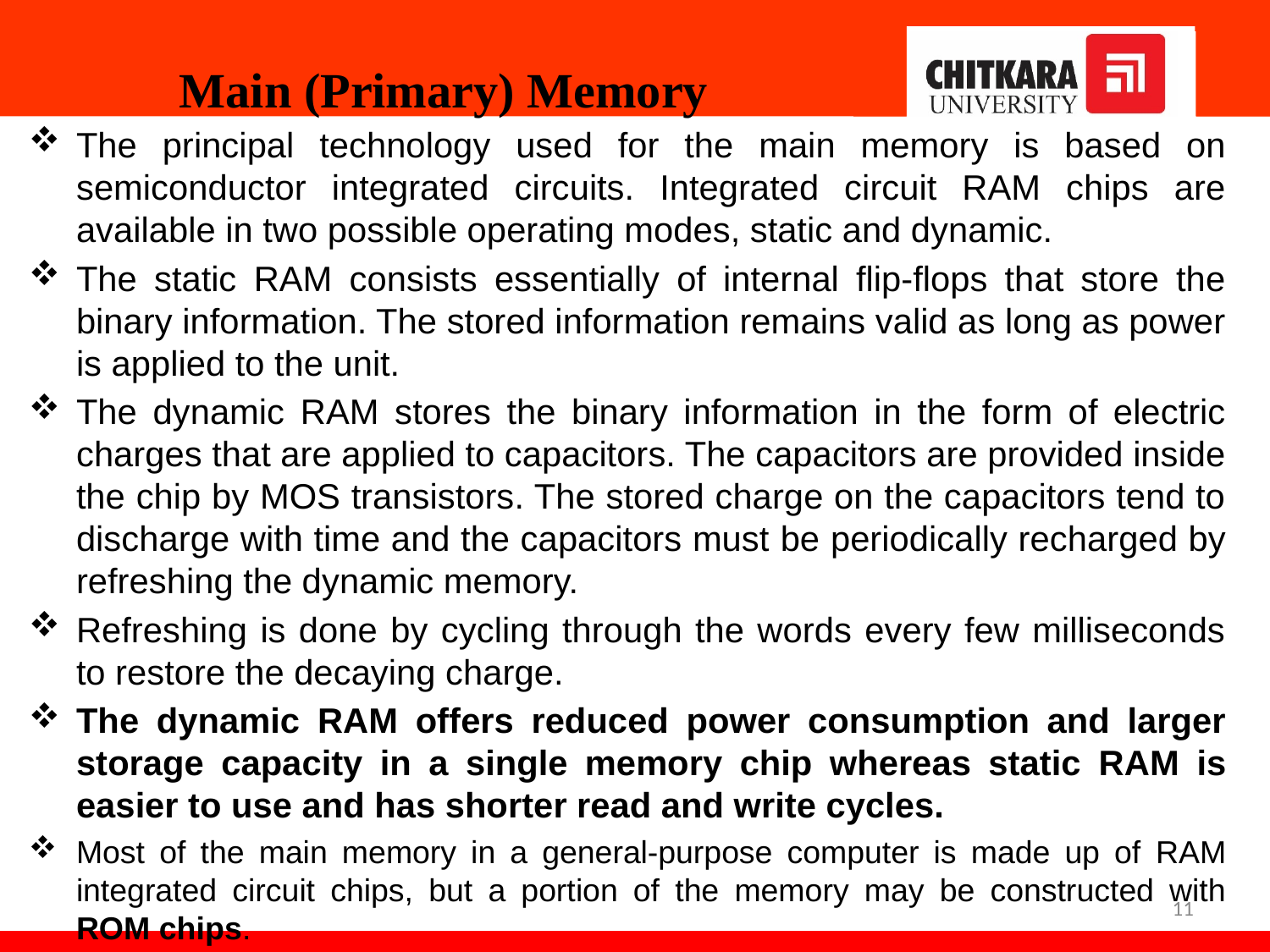

# Main (Primary) Memory
The principal technology used for the main memory is based on semiconductor integrated circuits. Integrated circuit RAM chips are available in two possible operating modes, static and dynamic.
The static RAM consists essentially of internal flip-flops that store the binary information. The stored information remains valid as long as power is applied to the unit.
The dynamic RAM stores the binary information in the form of electric charges that are applied to capacitors. The capacitors are provided inside the chip by MOS transistors. The stored charge on the capacitors tend to discharge with time and the capacitors must be periodically recharged by refreshing the dynamic memory.
Refreshing is done by cycling through the words every few milliseconds to restore the decaying charge.
The dynamic RAM offers reduced power consumption and larger storage capacity in a single memory chip whereas static RAM is easier to use and has shorter read and write cycles.
Most of the main memory in a general-purpose computer is made up of RAM integrated circuit chips, but a portion of the memory may be constructed with ROM chips.

11